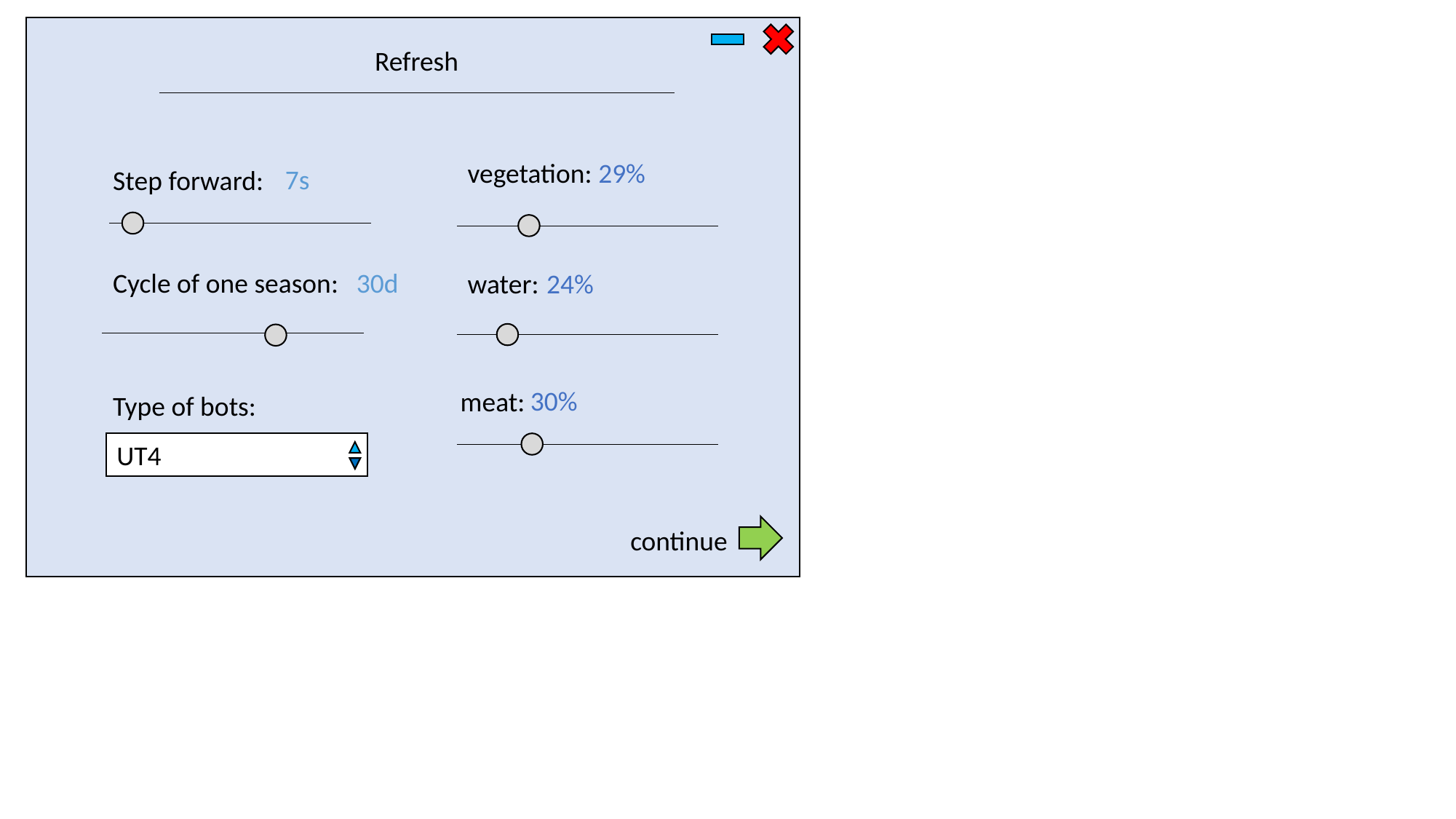

Refresh
vegetation: 29%
7s
Step forward:

Cycle of one season:
30d
water:
24%

30%
meat:
Type of bots:
UT4

continue